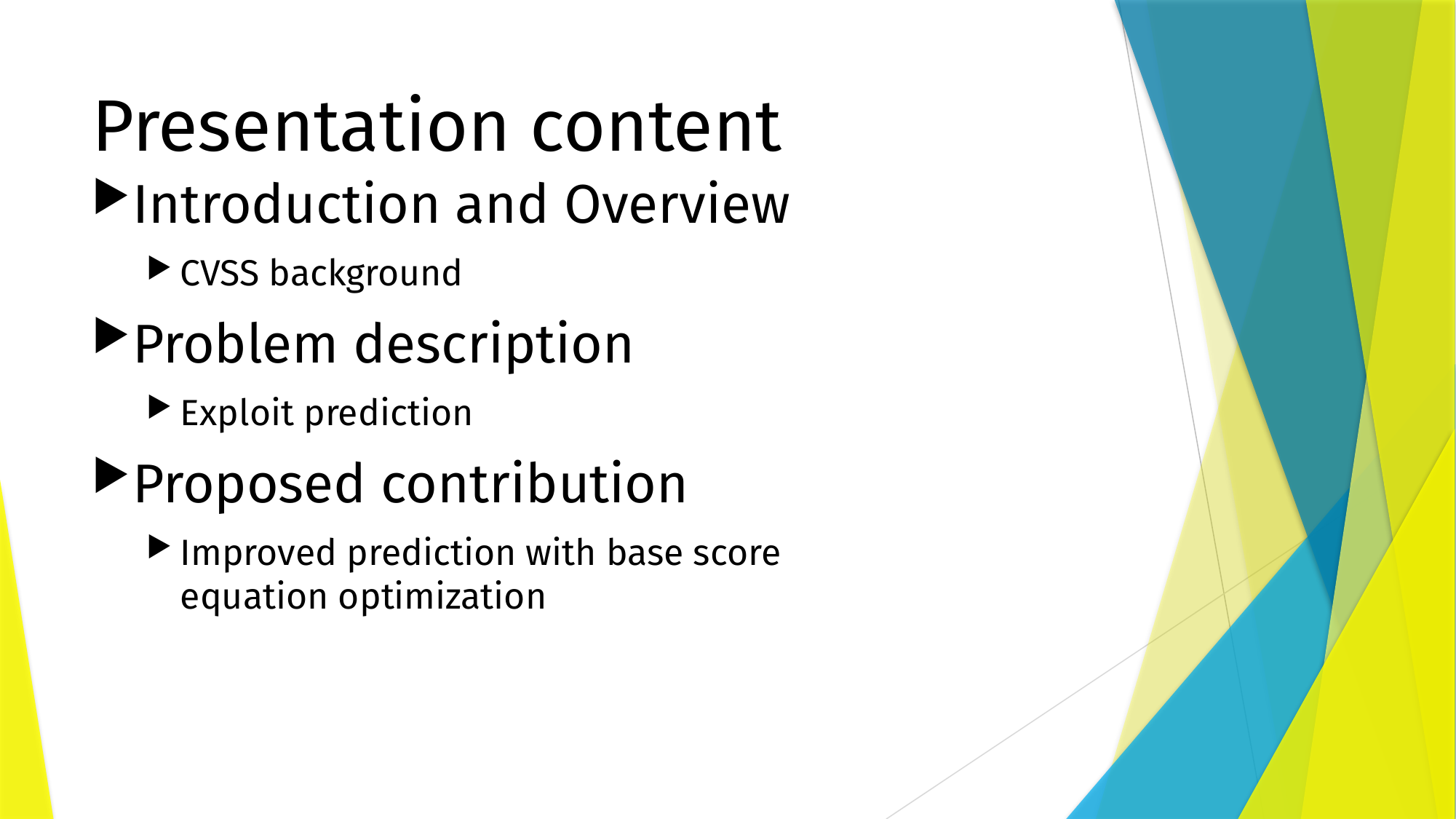

# Presentation content
Introduction and Overview
CVSS background
Problem description
Exploit prediction
Proposed contribution
Improved prediction with base score equation optimization